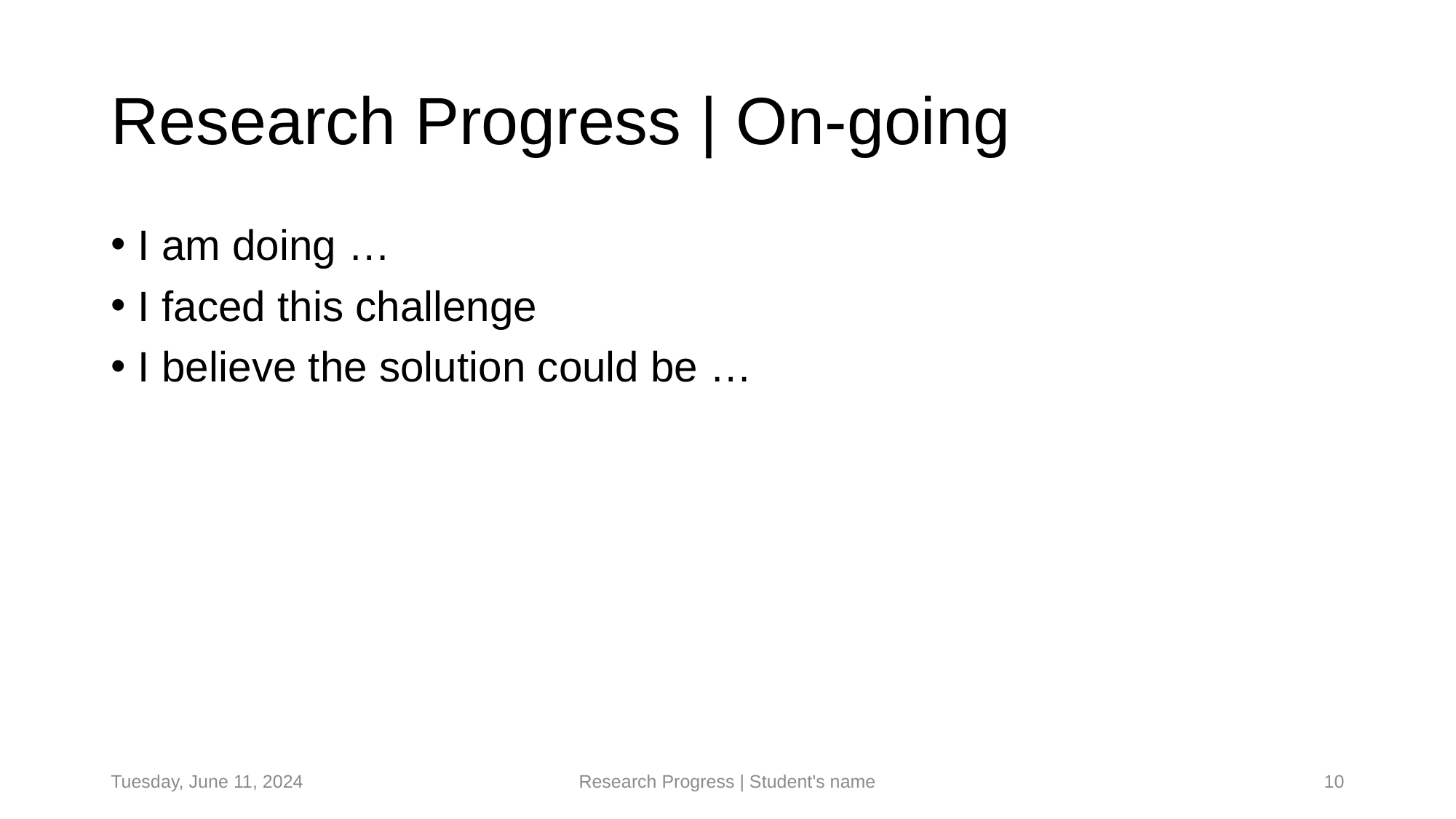

# Research Progress | On-going
I am doing …
I faced this challenge
I believe the solution could be …

Tuesday, June 11, 2024
Research Progress | Student's name
10